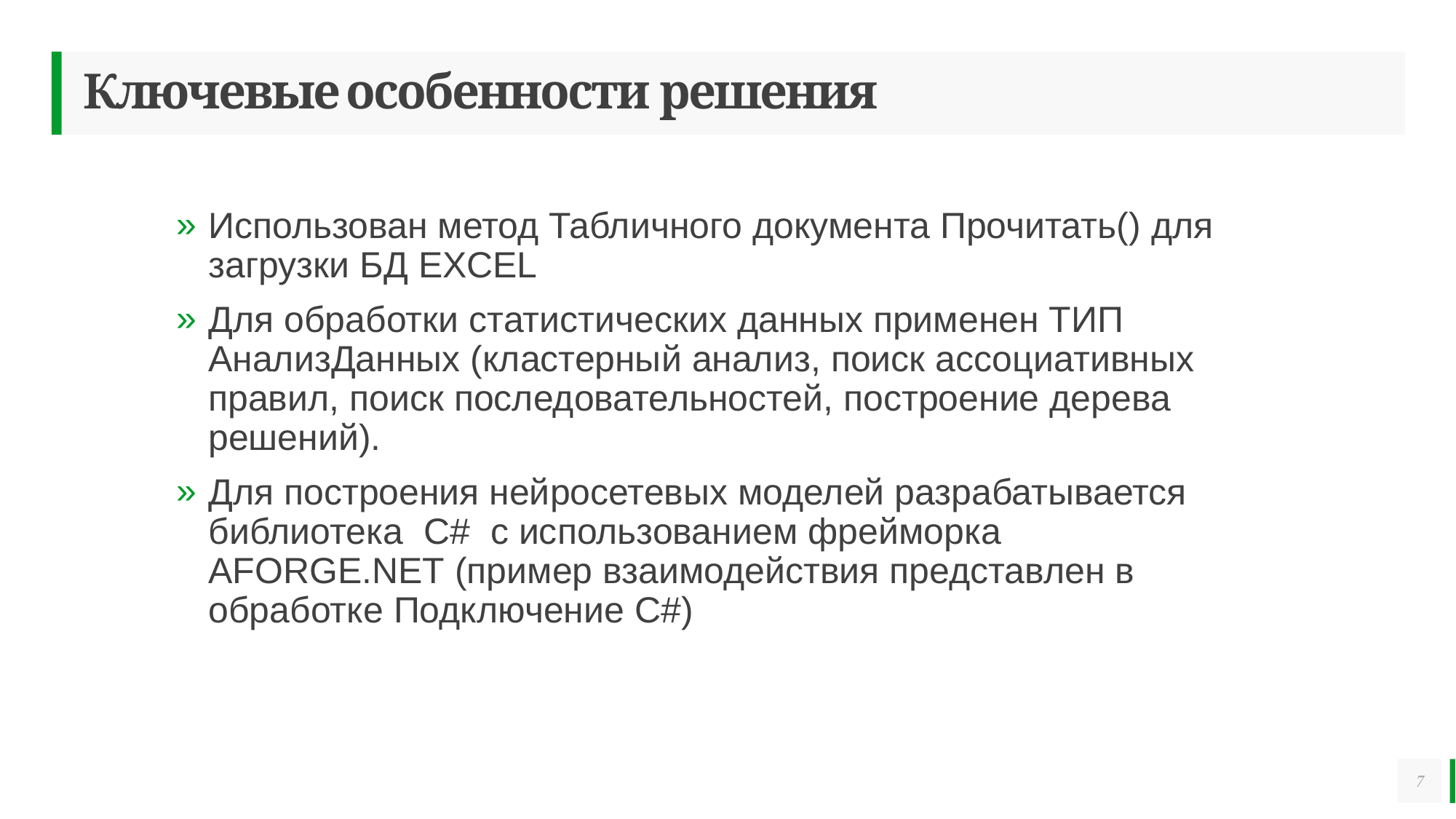

# Ключевые особенности решения
Использован метод Табличного документа Прочитать() для загрузки БД EXCEL
Для обработки статистических данных применен ТИП АнализДанных (кластерный анализ, поиск ассоциативных правил, поиск последовательностей, построение дерева решений).
Для построения нейросетевых моделей разрабатывается библиотека  C#  с использованием фрейморка AFORGE.NET (пример взаимодействия представлен в обработке Подключение C#)

7